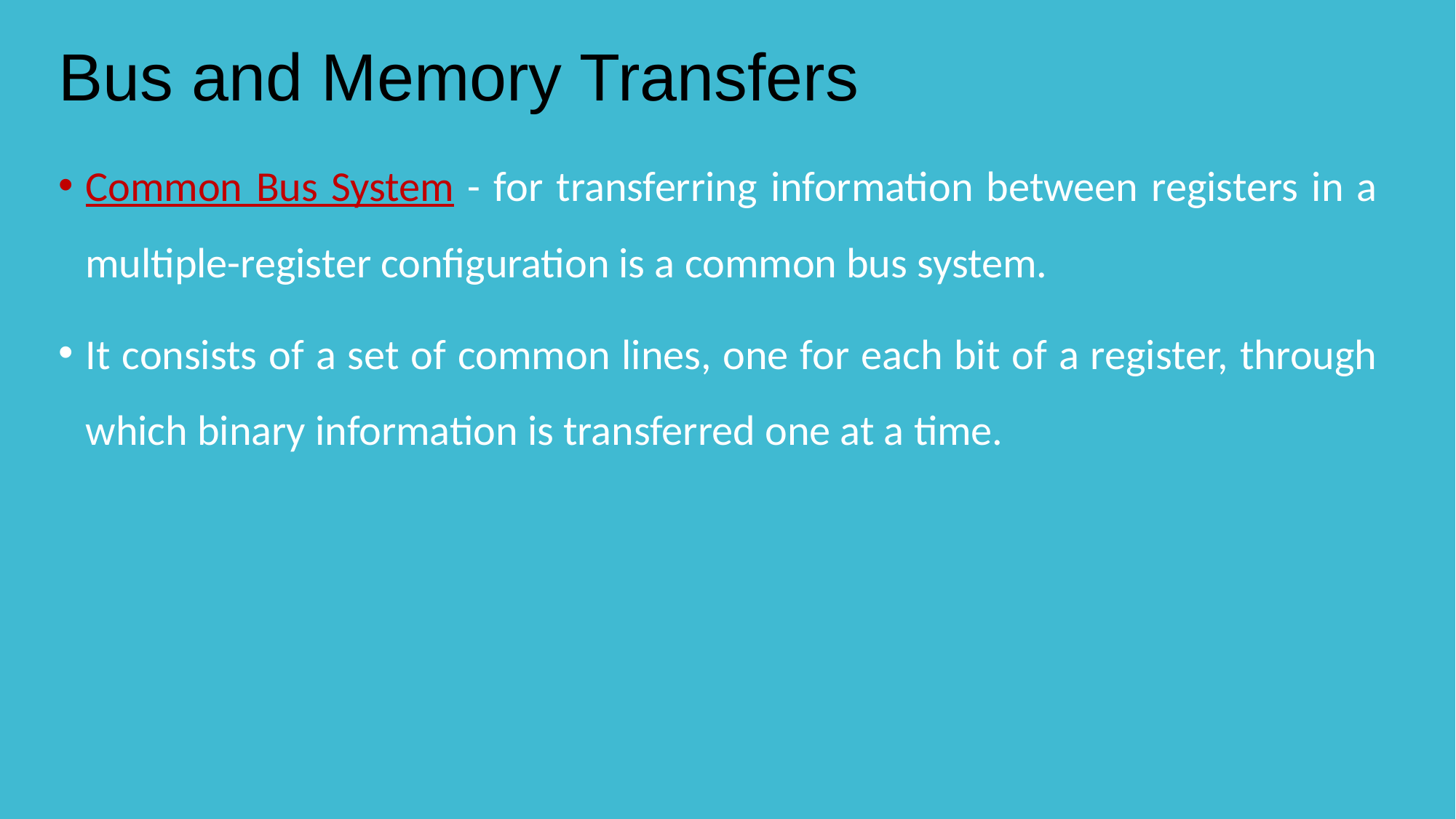

# Bus and Memory Transfers
Common Bus System - for transferring information between registers in a multiple-register configuration is a common bus system.
It consists of a set of common lines, one for each bit of a register, through which binary information is transferred one at a time.